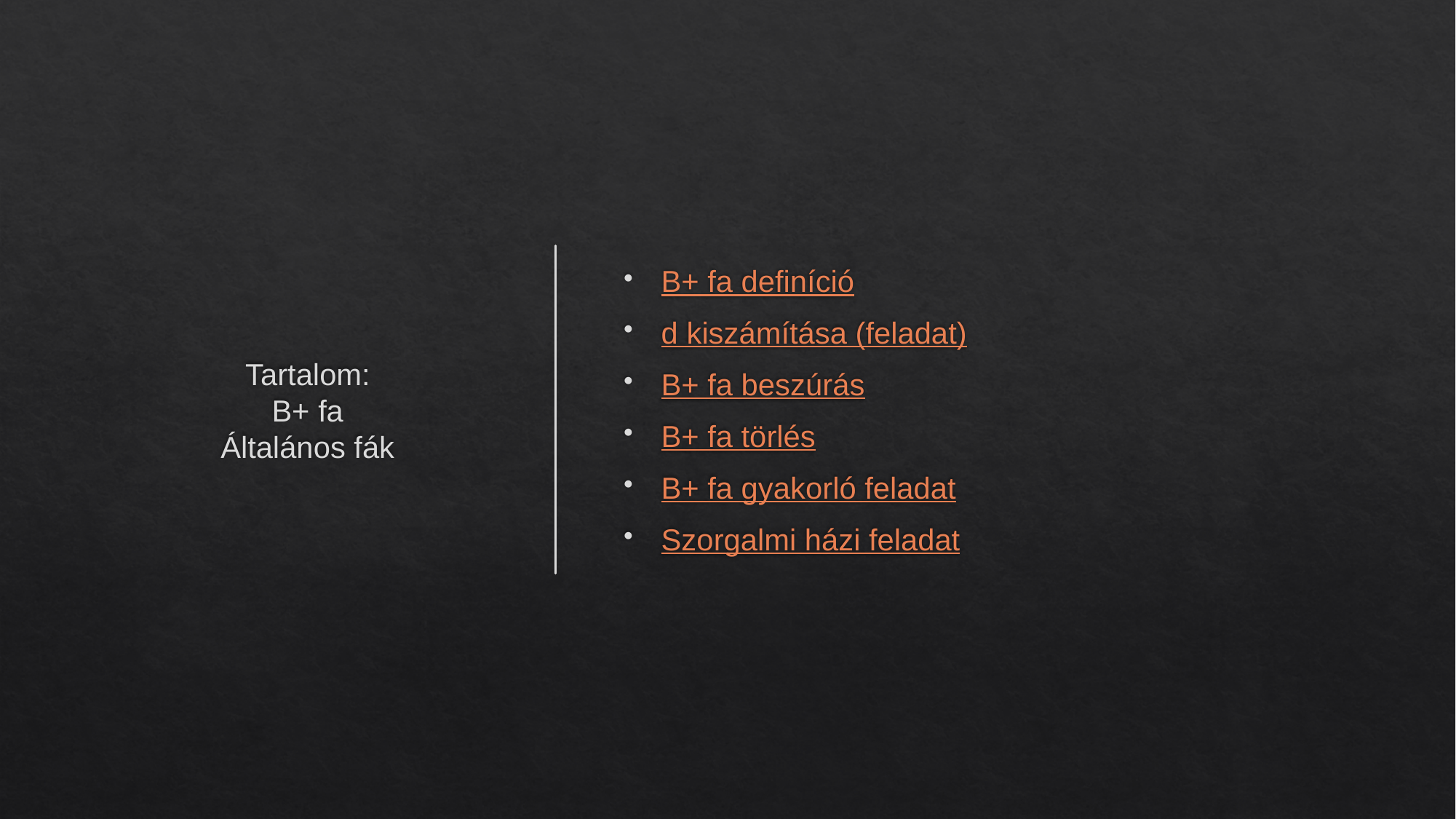

# Tartalom: B+ fa Általános fák
B+ fa definíció
d kiszámítása (feladat)
B+ fa beszúrás
B+ fa törlés
B+ fa gyakorló feladat
Szorgalmi házi feladat
2